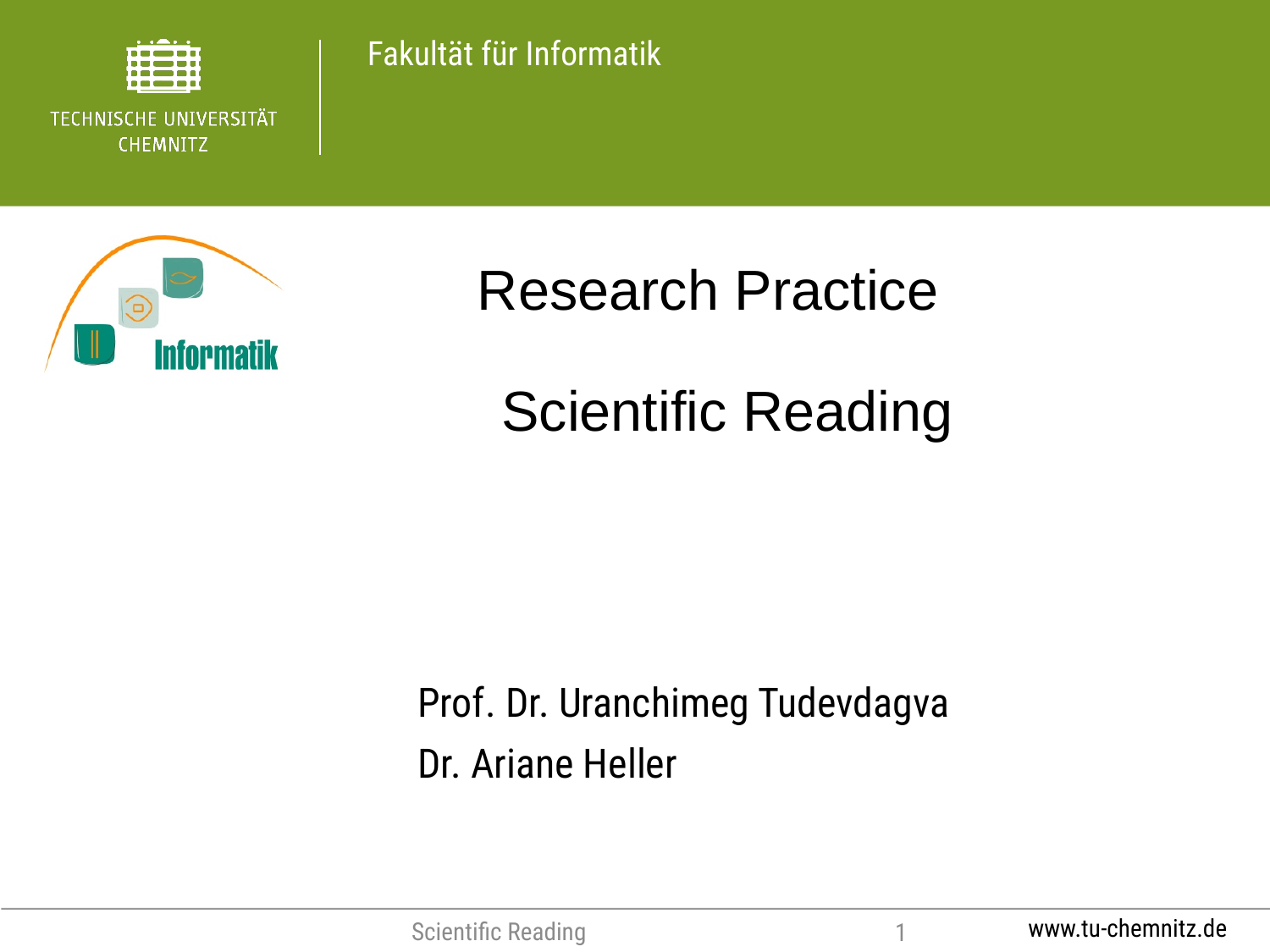

Research Practice
# Scientific Reading
Prof. Dr. Uranchimeg Tudevdagva
Dr. Ariane Heller

Scientific Reading
1